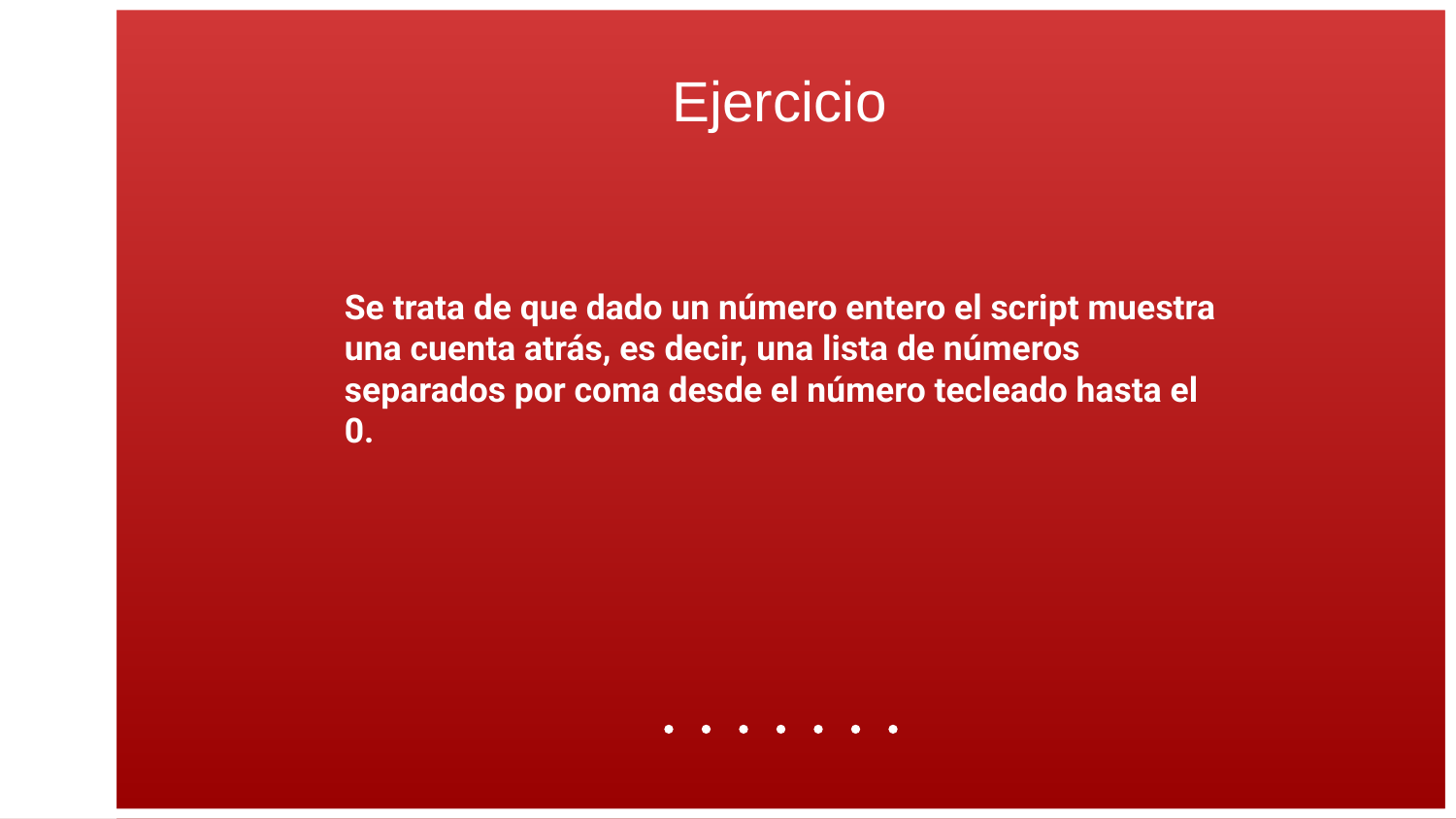

# Ejercicio
Se trata de que dado un número entero el script muestra una cuenta atrás, es decir, una lista de números separados por coma desde el número tecleado hasta el 0.